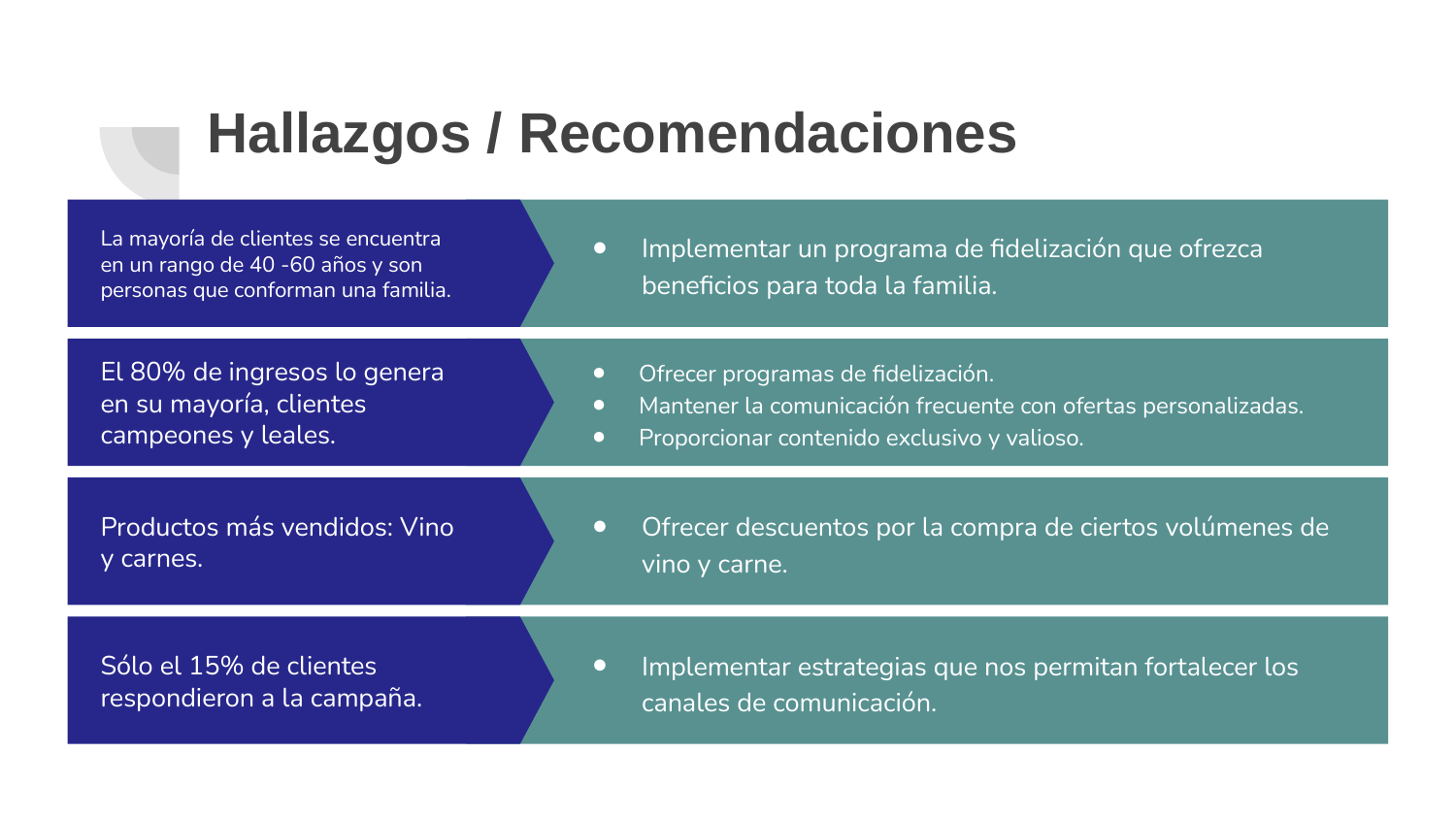

# Hallazgos / Recomendaciones

Implementar un programa de fidelización que ofrezca beneficios para toda la familia.
La mayoría de clientes se encuentra en un rango de 40 -60 años y son personas que conforman una familia.

El 80% de ingresos lo genera en su mayoría, clientes campeones y leales.
Ofrecer programas de fidelización.
Mantener la comunicación frecuente con ofertas personalizadas.
Proporcionar contenido exclusivo y valioso.

Productos más vendidos: Vino y carnes.
Ofrecer descuentos por la compra de ciertos volúmenes de vino y carne.
Sólo el 15% de clientes respondieron a la campaña.

Implementar estrategias que nos permitan fortalecer los canales de comunicación.